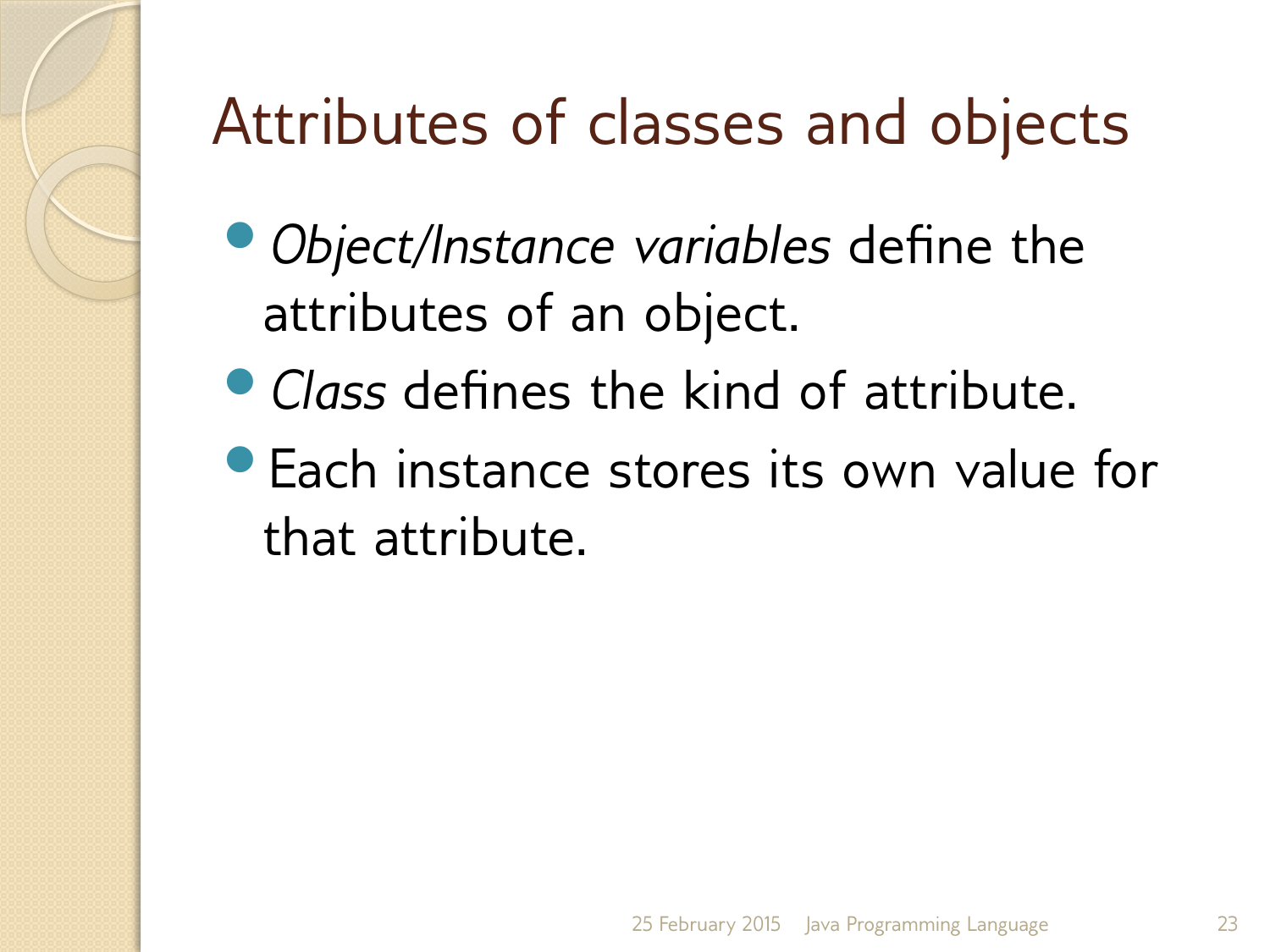

# Attributes of classes and objects
Object/Instance variables define the attributes of an object.
Class defines the kind of attribute.
Each instance stores its own value for that attribute.
25 February 2015
Java Programming Language
23